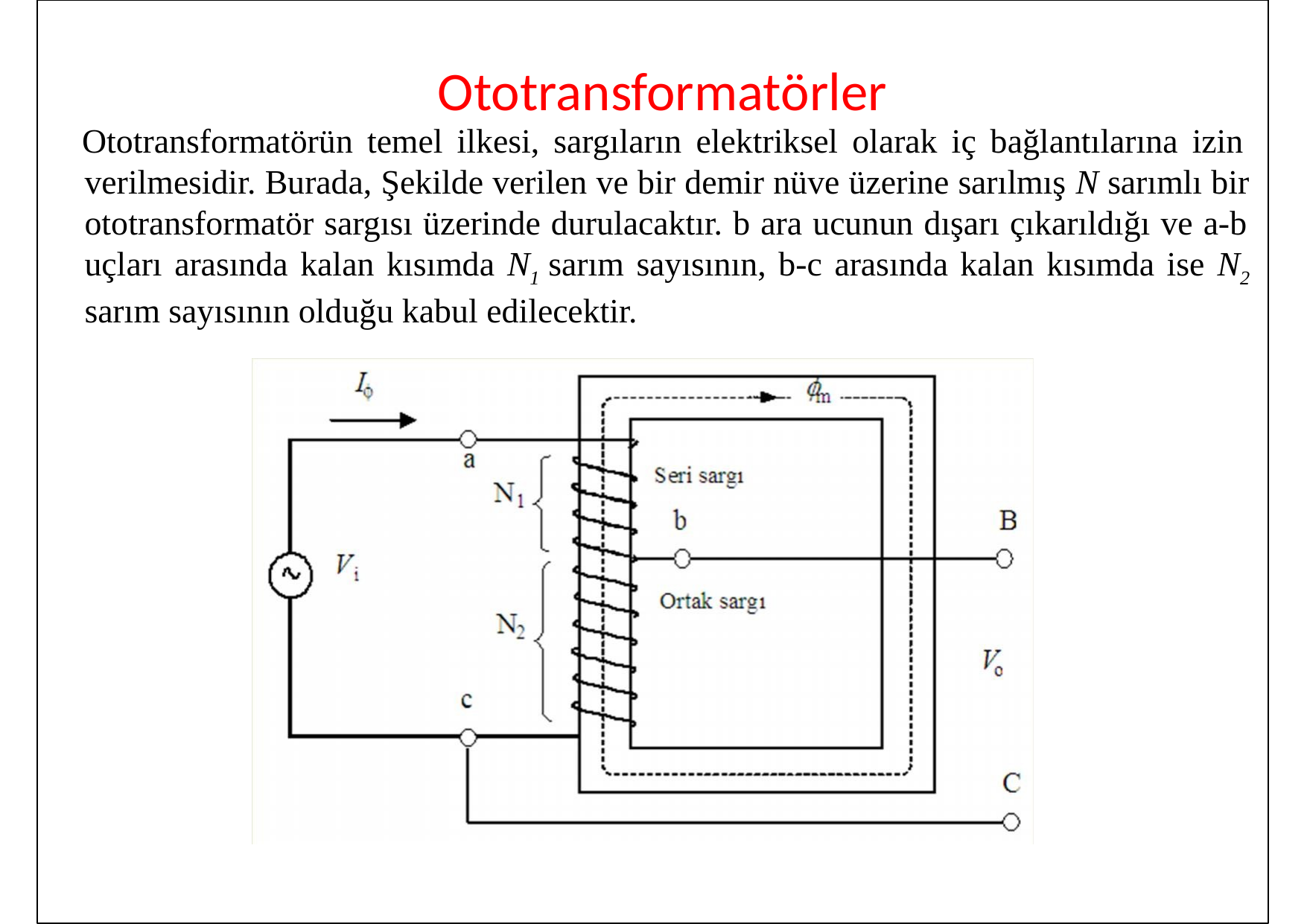

# Ototransformatörler
Ototransformatörün temel ilkesi, sargıların elektriksel olarak iç bağlantılarına izin  verilmesidir. Burada, Şekilde verilen ve bir demir nüve üzerine sarılmış N sarımlı bir  ototransformatör sargısı üzerinde durulacaktır. b ara ucunun dışarı çıkarıldığı ve a-b  uçları arasında kalan kısımda N1 sarım sayısının, b-c arasında kalan kısımda ise N2  sarım sayısının olduğu kabul edilecektir.